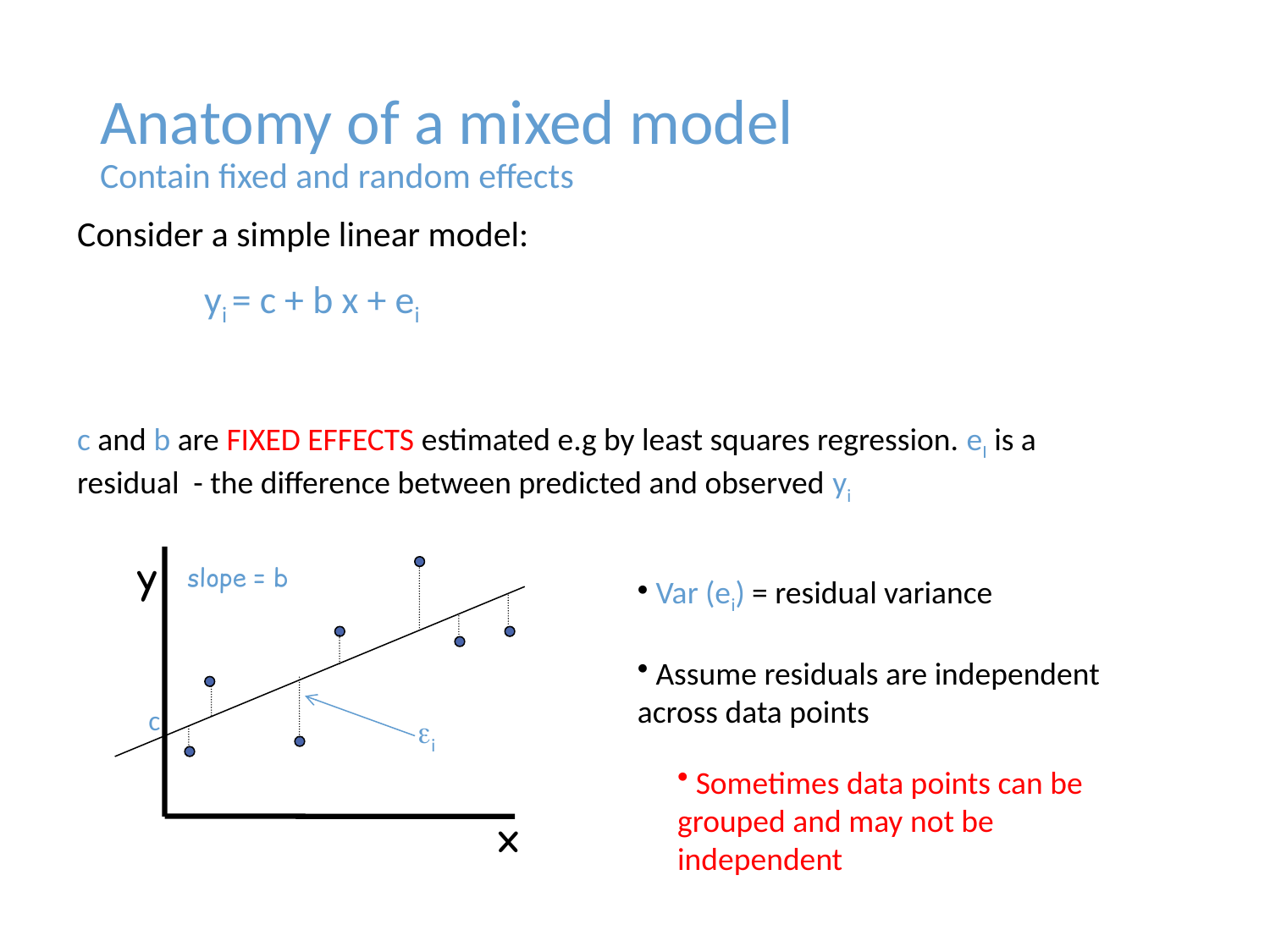

# Anatomy of a mixed model Contain fixed and random effects
Consider a simple linear model:

	yi = c + b x + ei

c and b are FIXED EFFECTS estimated e.g by least squares regression. eI is a residual  - the difference between predicted and observed yi

y

c

x
slope = b

εi
 Var (ei) = residual variance

 Assume residuals are independent across data points

 Sometimes data points can be grouped and may not be independent